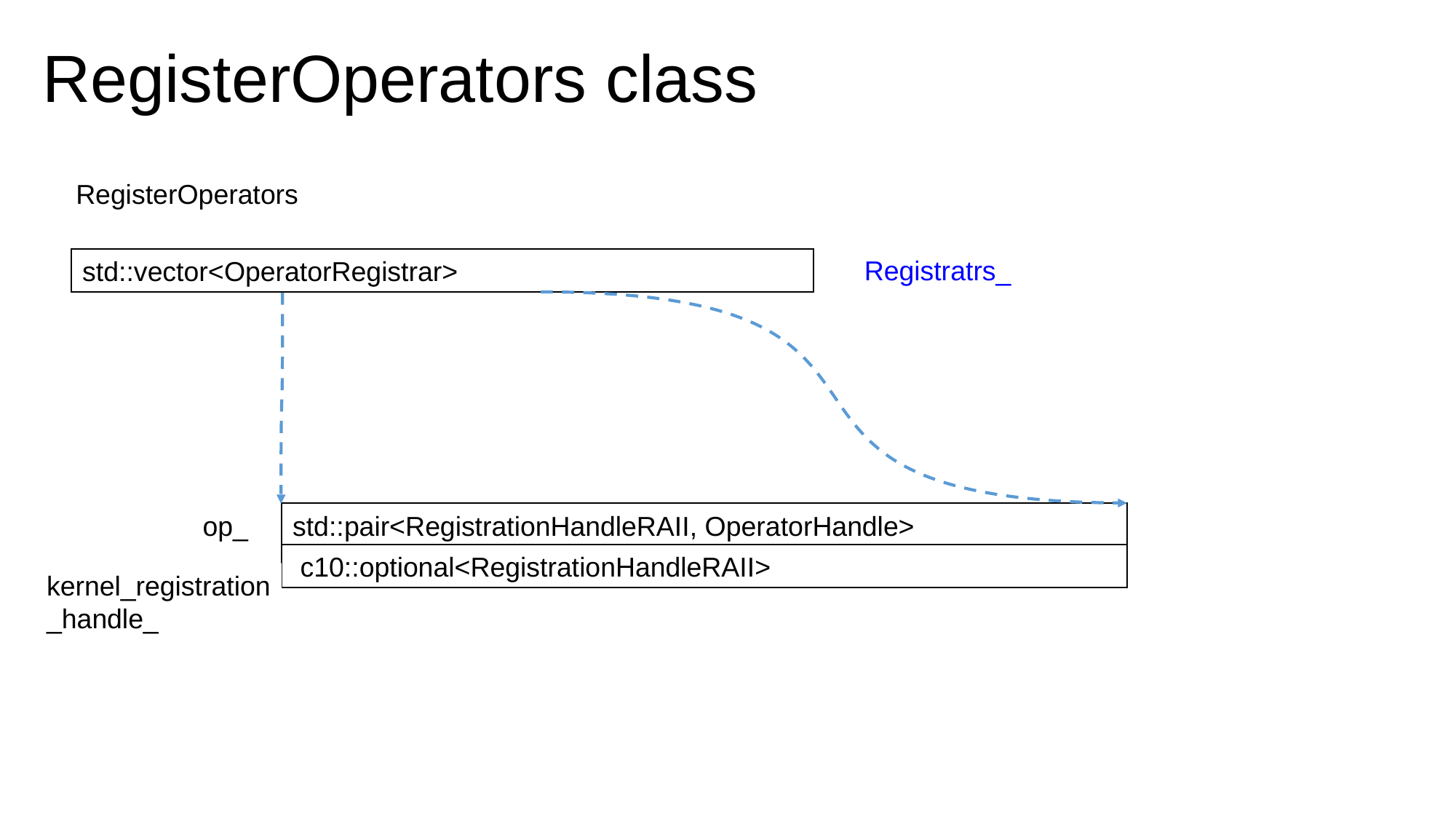

# RegisterOperators class

RegisterOperators
Registratrs_
std::vector<OperatorRegistrar>
op_
std::pair<RegistrationHandleRAII, OperatorHandle>
 c10::optional<RegistrationHandleRAII>
kernel_registration_handle_